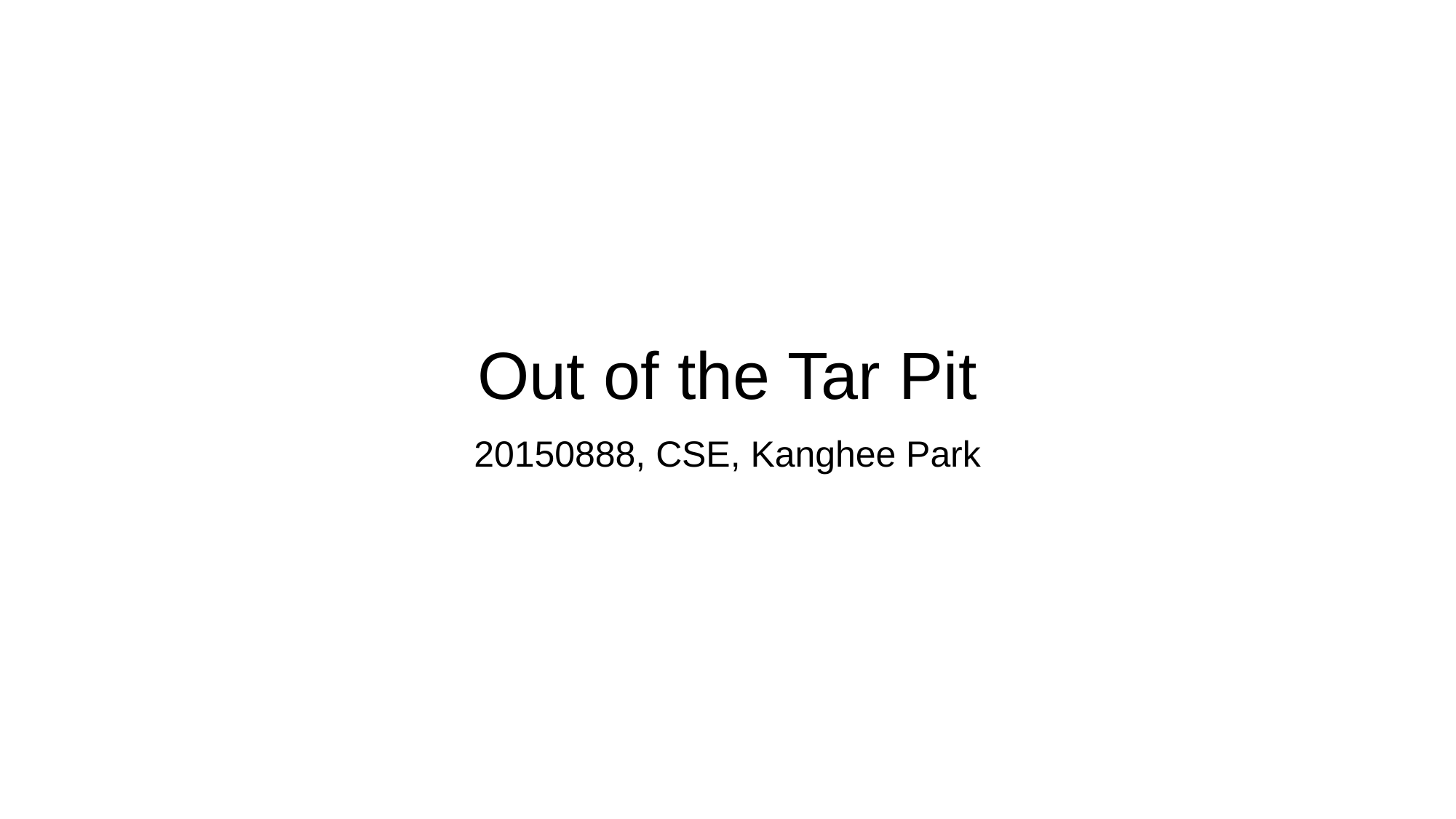

# Out of the Tar Pit
20150888, CSE, Kanghee Park